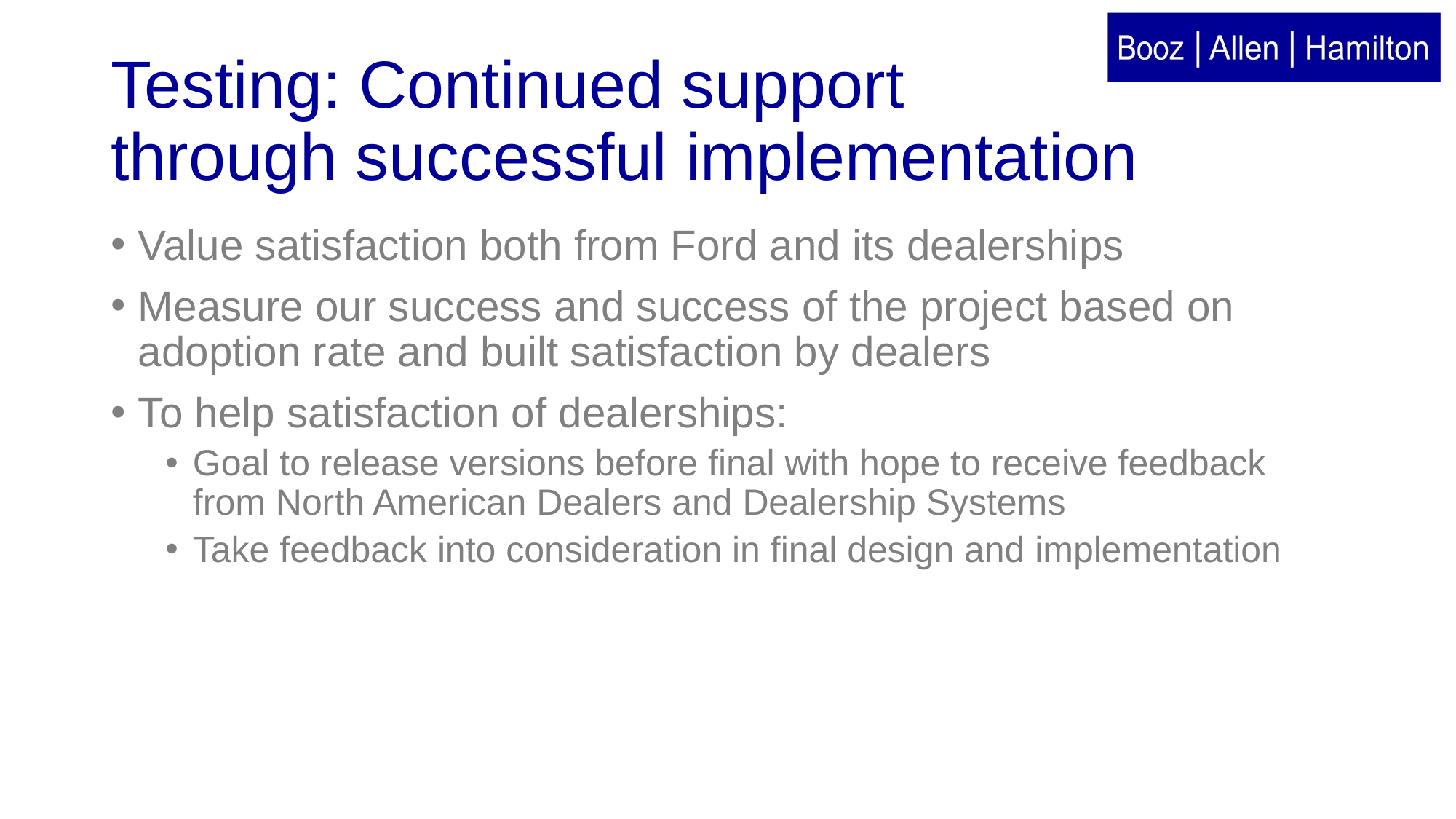

# Testing: Continued support through successful implementation
Value satisfaction both from Ford and its dealerships
Measure our success and success of the project based on adoption rate and built satisfaction by dealers
To help satisfaction of dealerships:
Goal to release versions before final with hope to receive feedback from North American Dealers and Dealership Systems
Take feedback into consideration in final design and implementation